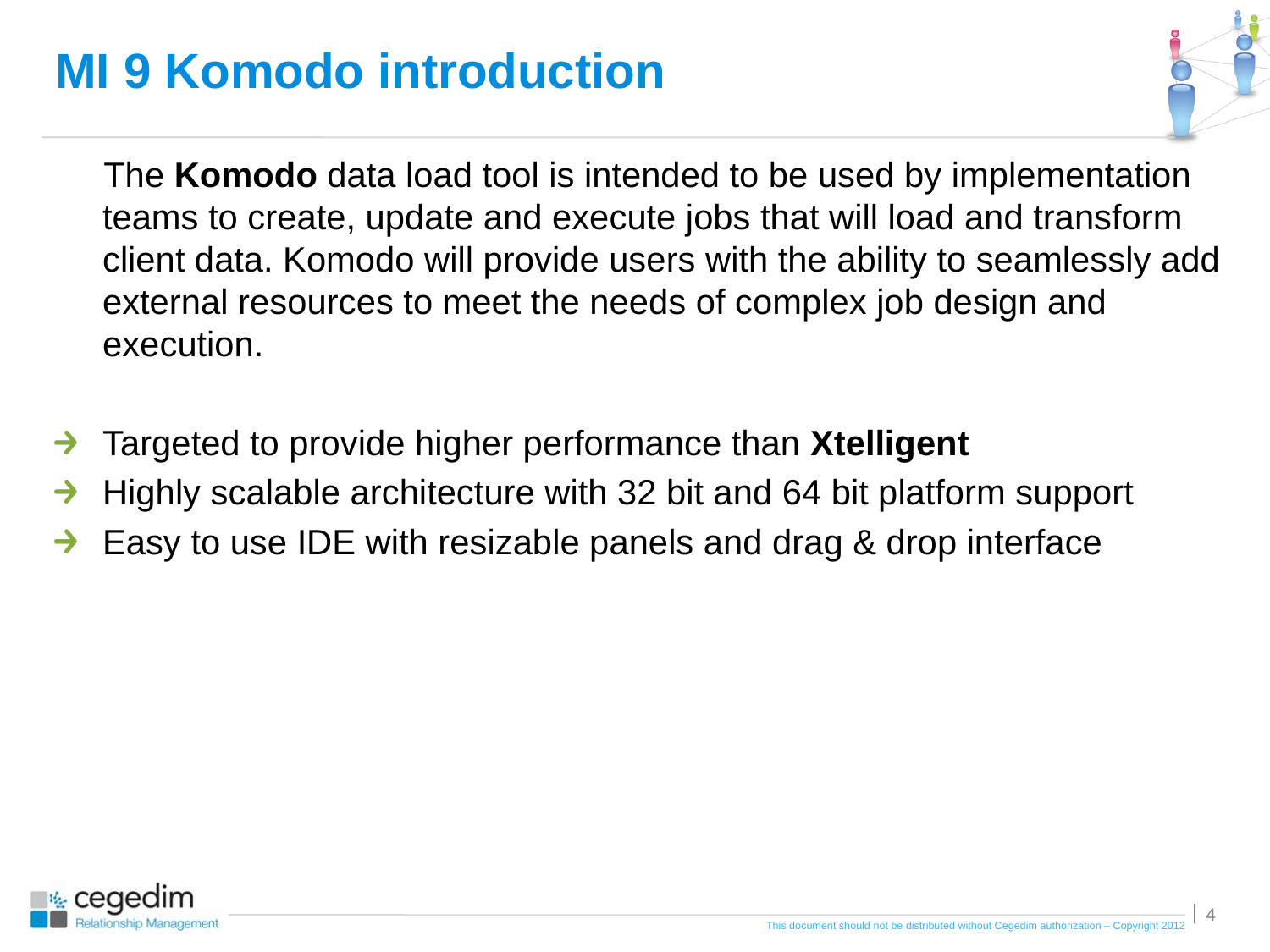

# MI 9 Komodo introduction
     The Komodo data load tool is intended to be used by implementation teams to create, update and execute jobs that will load and transform client data. Komodo will provide users with the ability to seamlessly add external resources to meet the needs of complex job design and execution.

Targeted to provide higher performance than Xtelligent
Highly scalable architecture with 32 bit and 64 bit platform support
Easy to use IDE with resizable panels and drag & drop interface